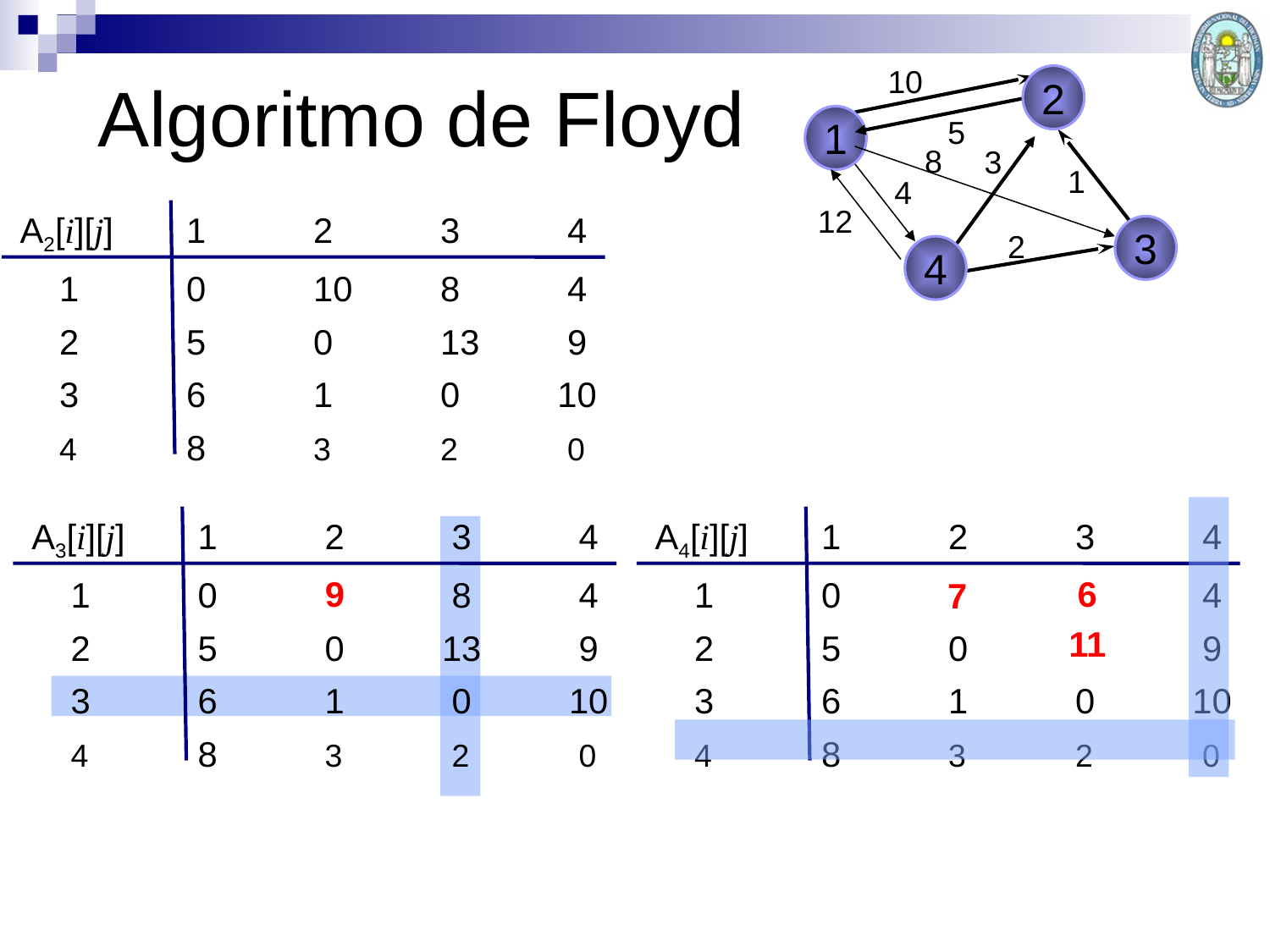

Algoritmo de Floyd
10
2

1
5

8

3

1
4

         A2[i][j] 	1	2	3	4
	1	0	10	8	4
	2	5	0	13 	9
	3	6	1	0          10
	4	8	3	2	0

12
3
2
4

         A3[i][j] 	1	2	3	4
	1	0	10	8	4
	2	5	0          13 	9
	3	6	1	0          10
	4	8	3	2	0

         A4[i][j] 	1	2	3	4
	1	0	9	8	4
	2	5	0	13 	9
	3	6 	1	0          10	4	8	3	2	0

9
6
7
11